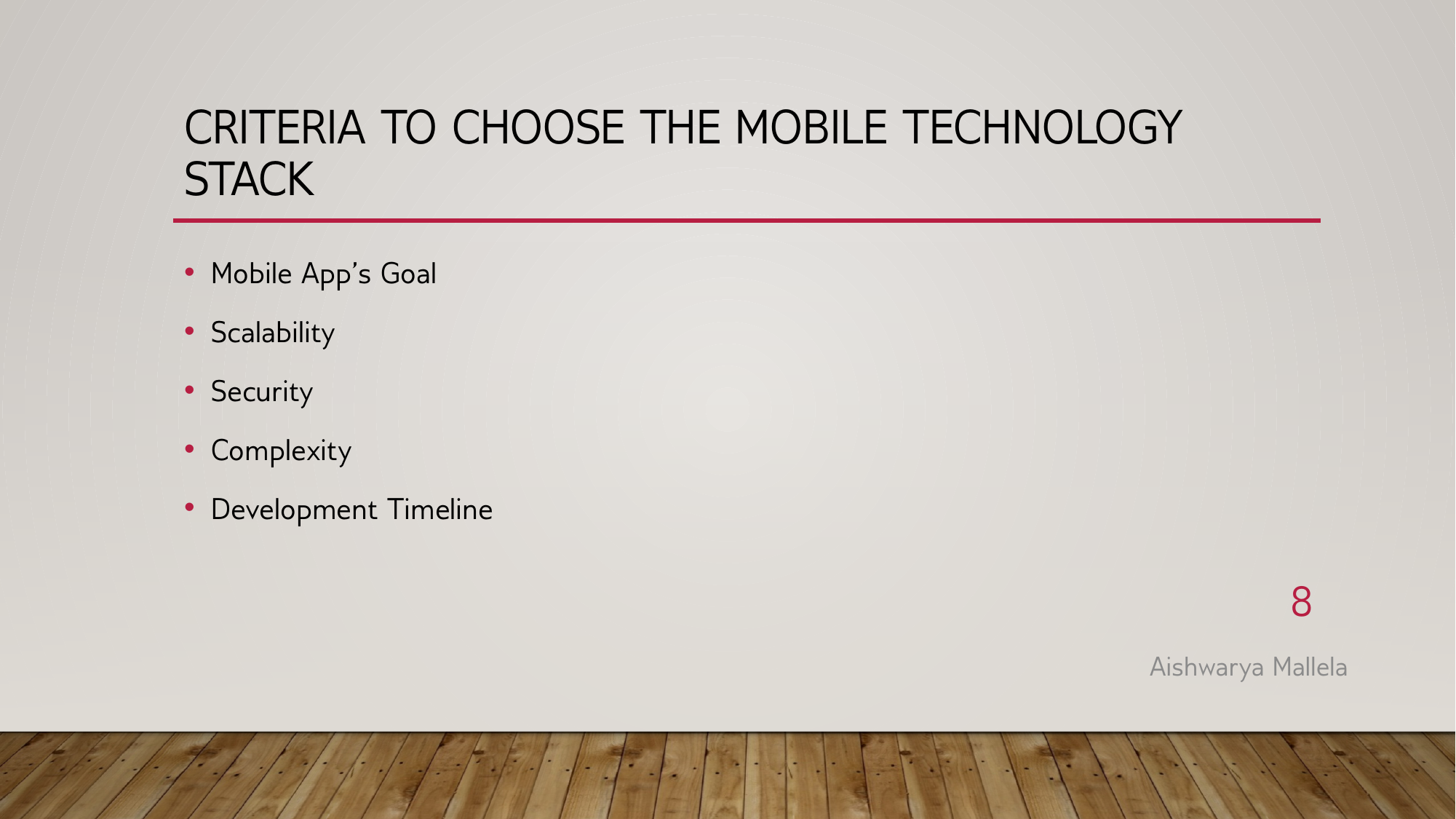

# Criteria to choose the mobile technology stack
Mobile App’s Goal
Scalability
Security
Complexity
Development Timeline

8
Aishwarya Mallela